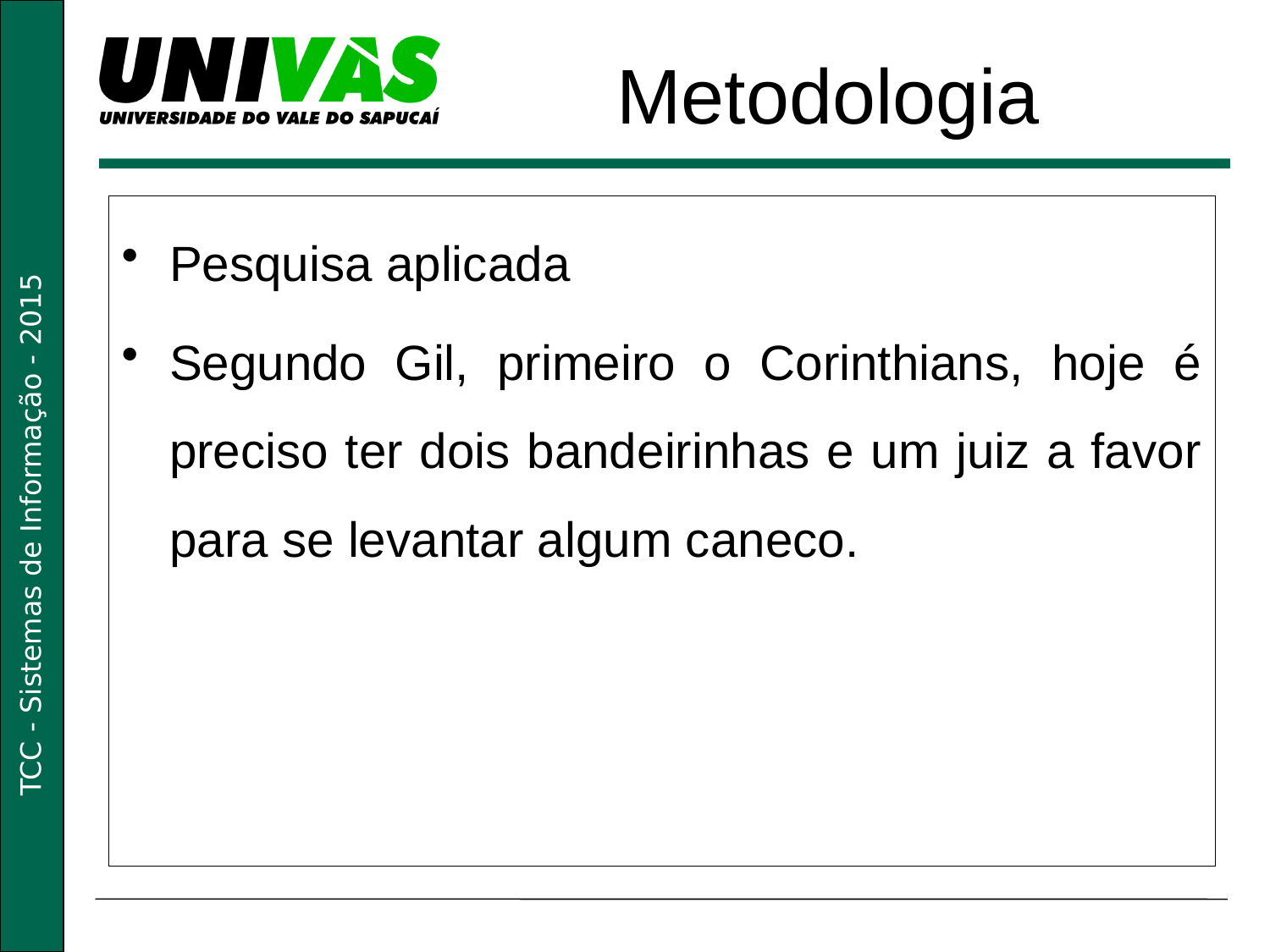

Metodologia
Pesquisa aplicada
Segundo Gil, primeiro o Corinthians, hoje é preciso ter dois bandeirinhas e um juiz a favor para se levantar algum caneco.